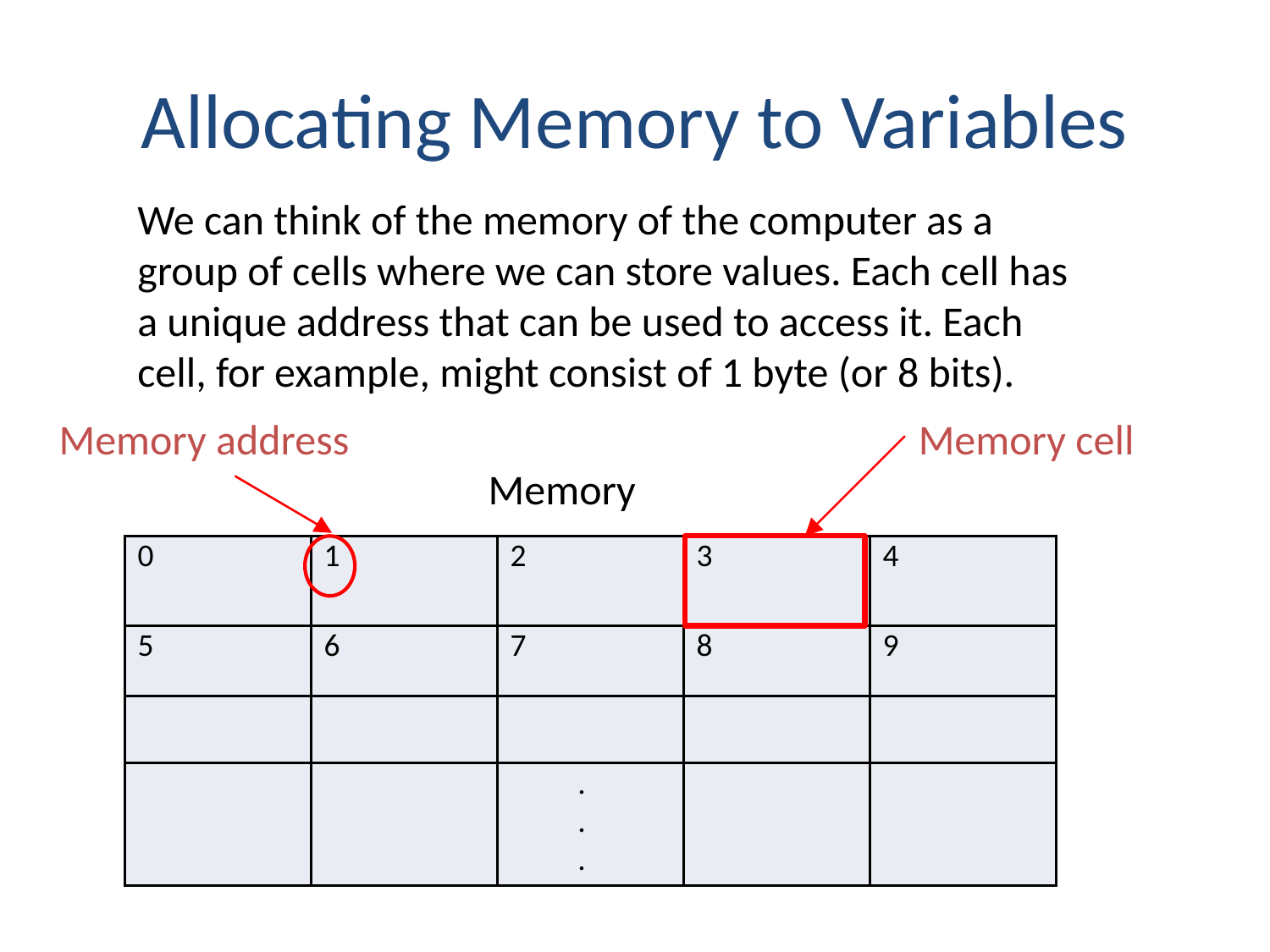

# Allocating Memory to Variables
We can think of the memory of the computer as a group of cells where we can store values. Each cell has a unique address that can be used to access it. Each cell, for example, might consist of 1 byte (or 8 bits).
Memory address
Memory cell
Memory
| 0 | 1 | 2 | 3 | 4 |
| --- | --- | --- | --- | --- |
| 5 | 6 | 7 | 8 | 9 |
|  |  |  |  |  |
|  |  |  |  |  |

.
.
.